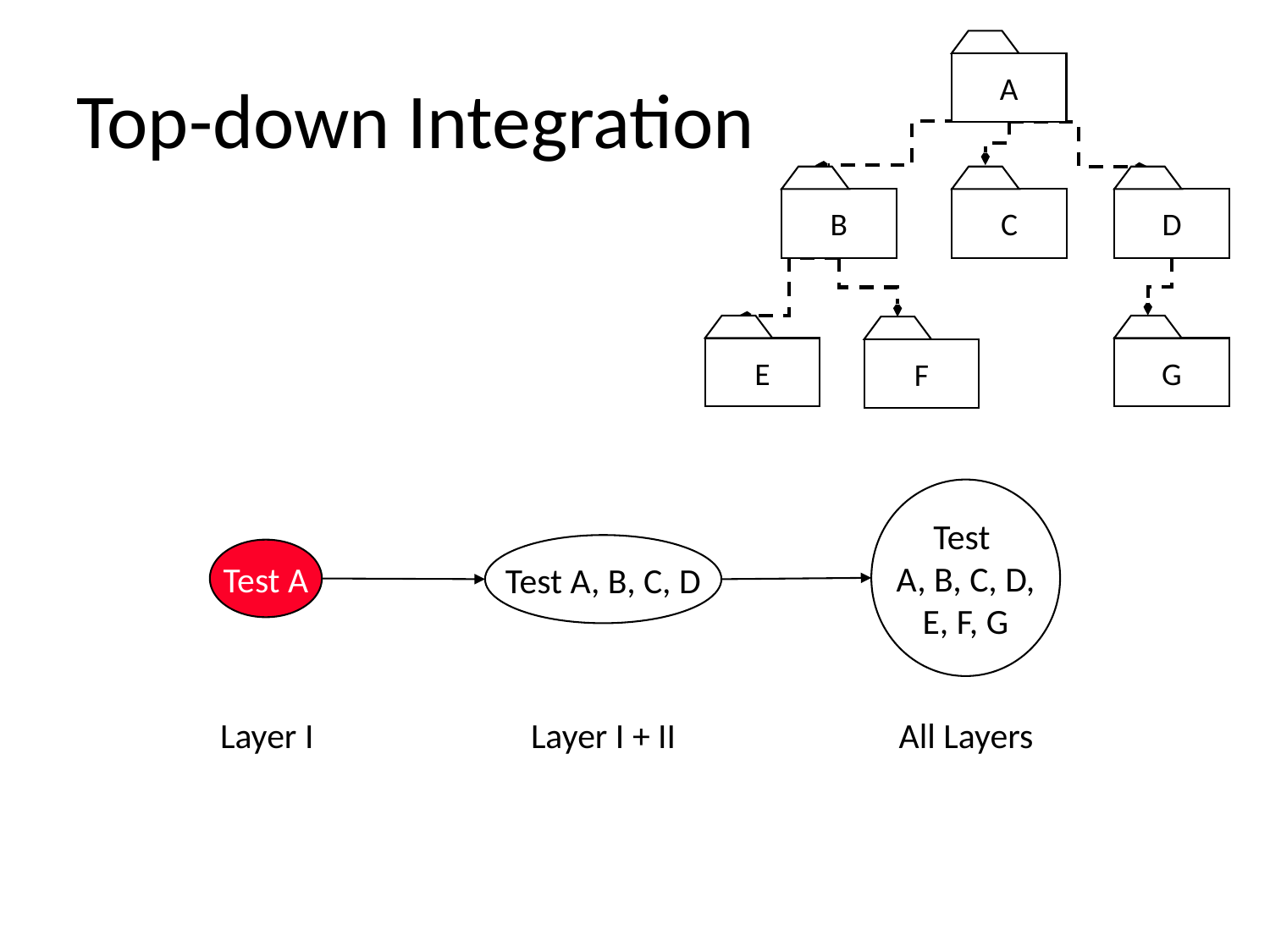

# Top-down Integration
A

B
C
D

E
G
F
Test
A, B, C, D,
E, F, G
Test A, B, C, D
Test A
Layer I
Layer I + II
All Layers